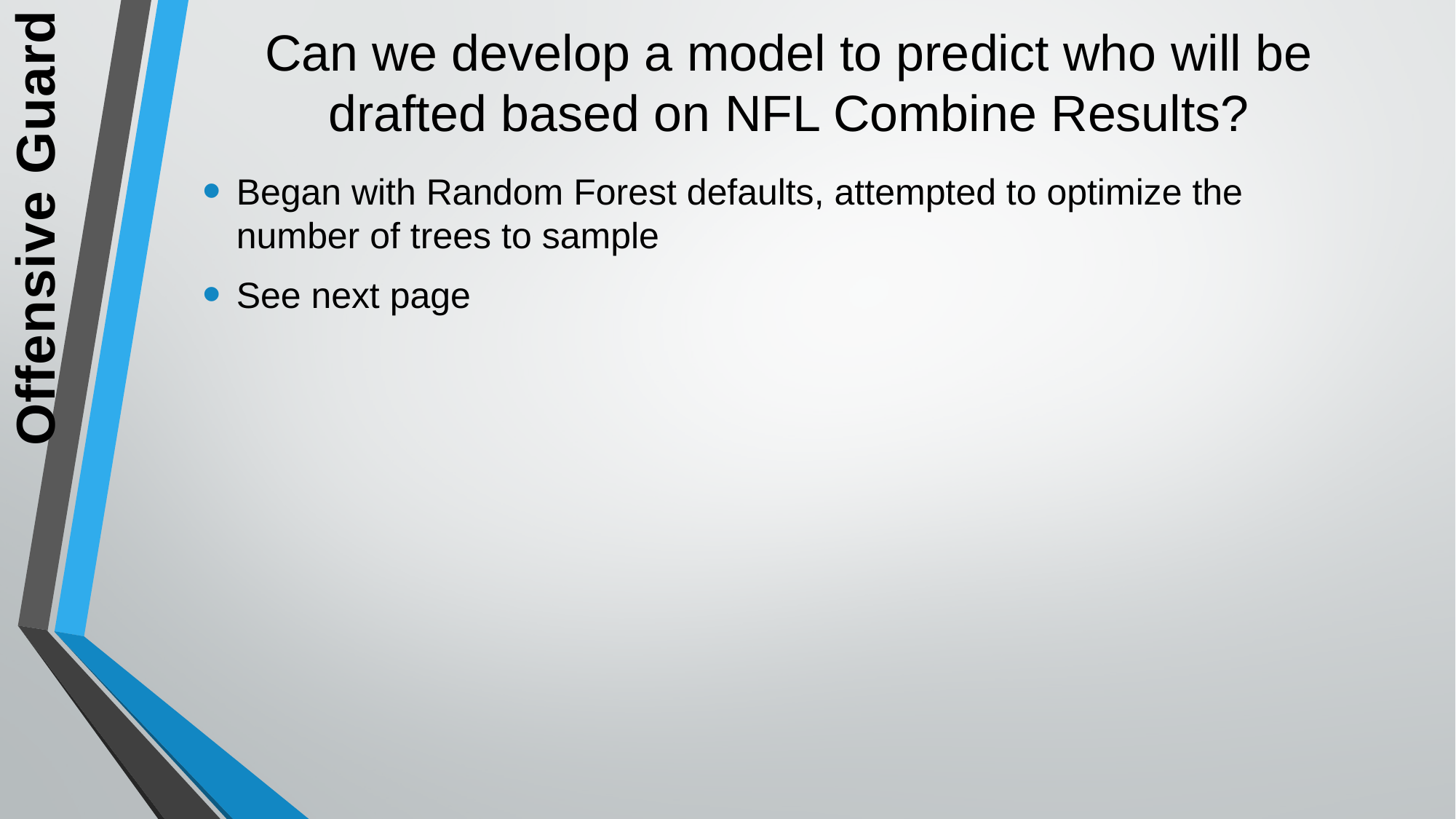

# Can we develop a model to predict who will be drafted based on NFL Combine Results?
Began with Random Forest defaults, attempted to optimize the number of trees to sample
See next page
Offensive Guard